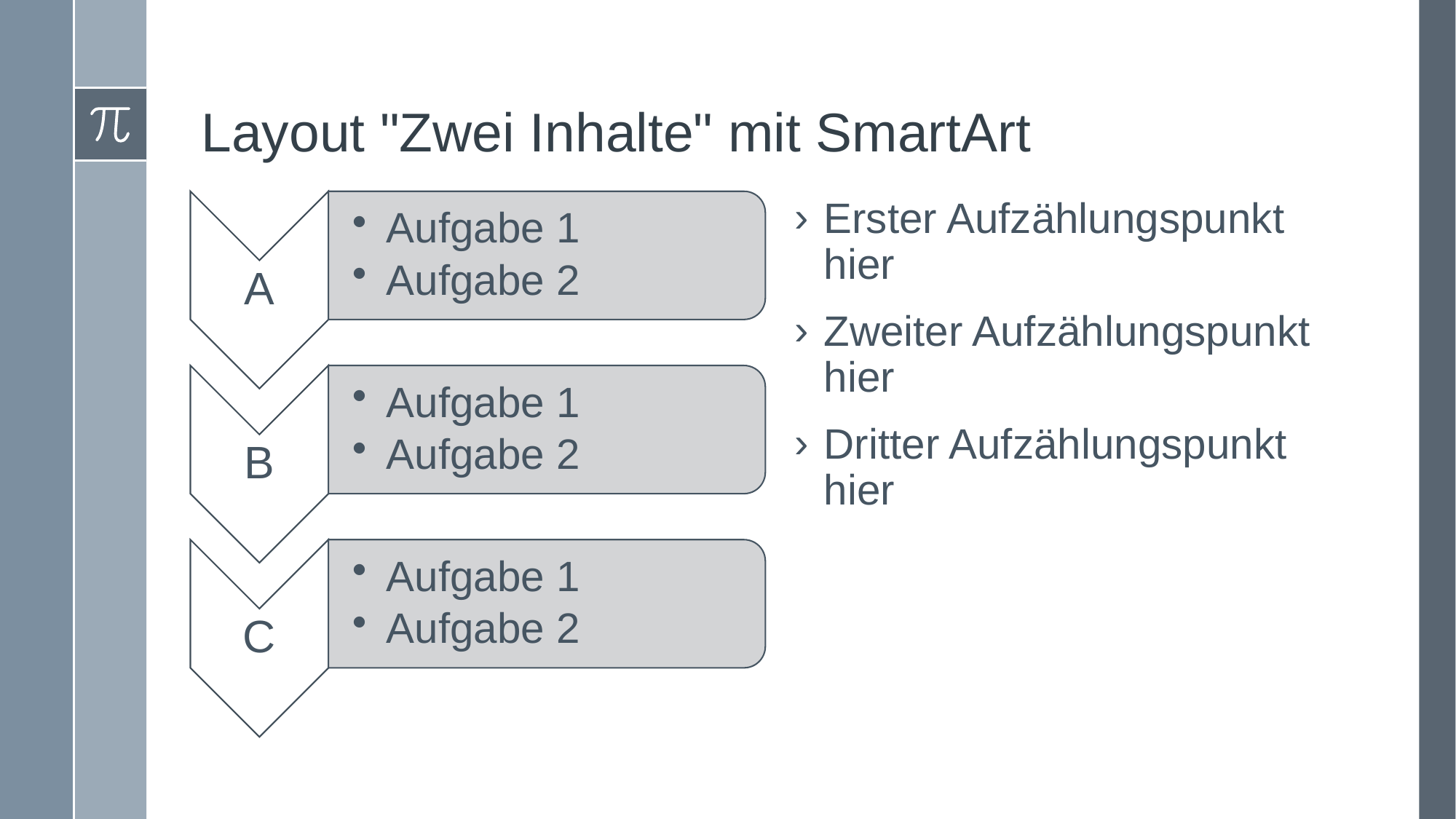

# Layout "Zwei Inhalte" mit SmartArt
A
Aufgabe 1
Aufgabe 2
B
Aufgabe 1
Aufgabe 2
C
Aufgabe 1
Aufgabe 2
Erster Aufzählungspunkt hier
Zweiter Aufzählungspunkt hier
Dritter Aufzählungspunkt hier